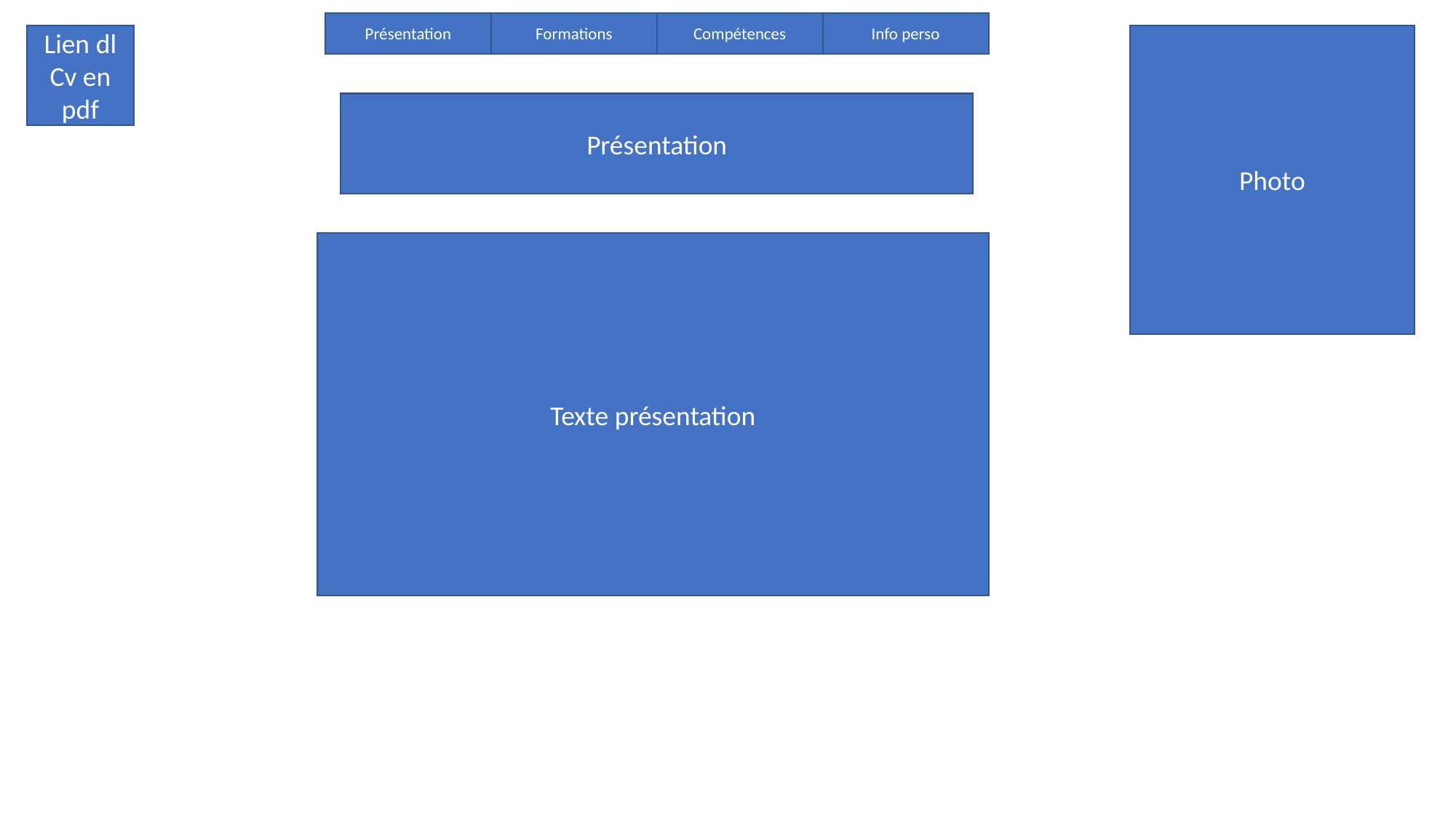

Présentation
Formations
Compétences
Info perso
Lien dl
Cv en pdf
Photo
Présentation
Texte présentation